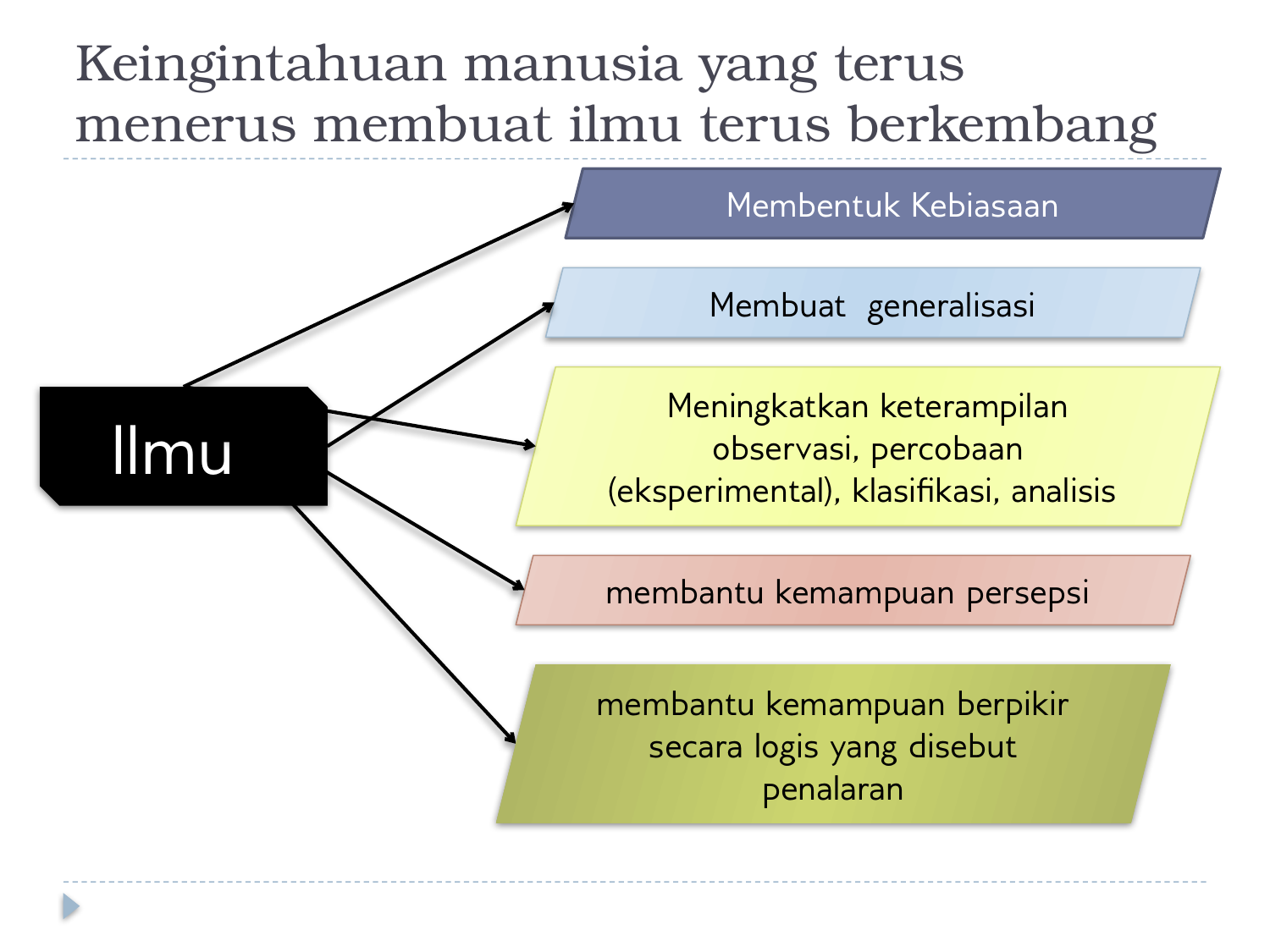

# Keingintahuan manusia yang terus menerus membuat ilmu terus berkembang
Membentuk Kebiasaan
Membuat  generalisasi
Meningkatkan keterampilan observasi, percobaan (eksperimental), klasifikasi, analisis
Ilmu
membantu kemampuan persepsi
membantu kemampuan berpikir secara logis yang disebut penalaran